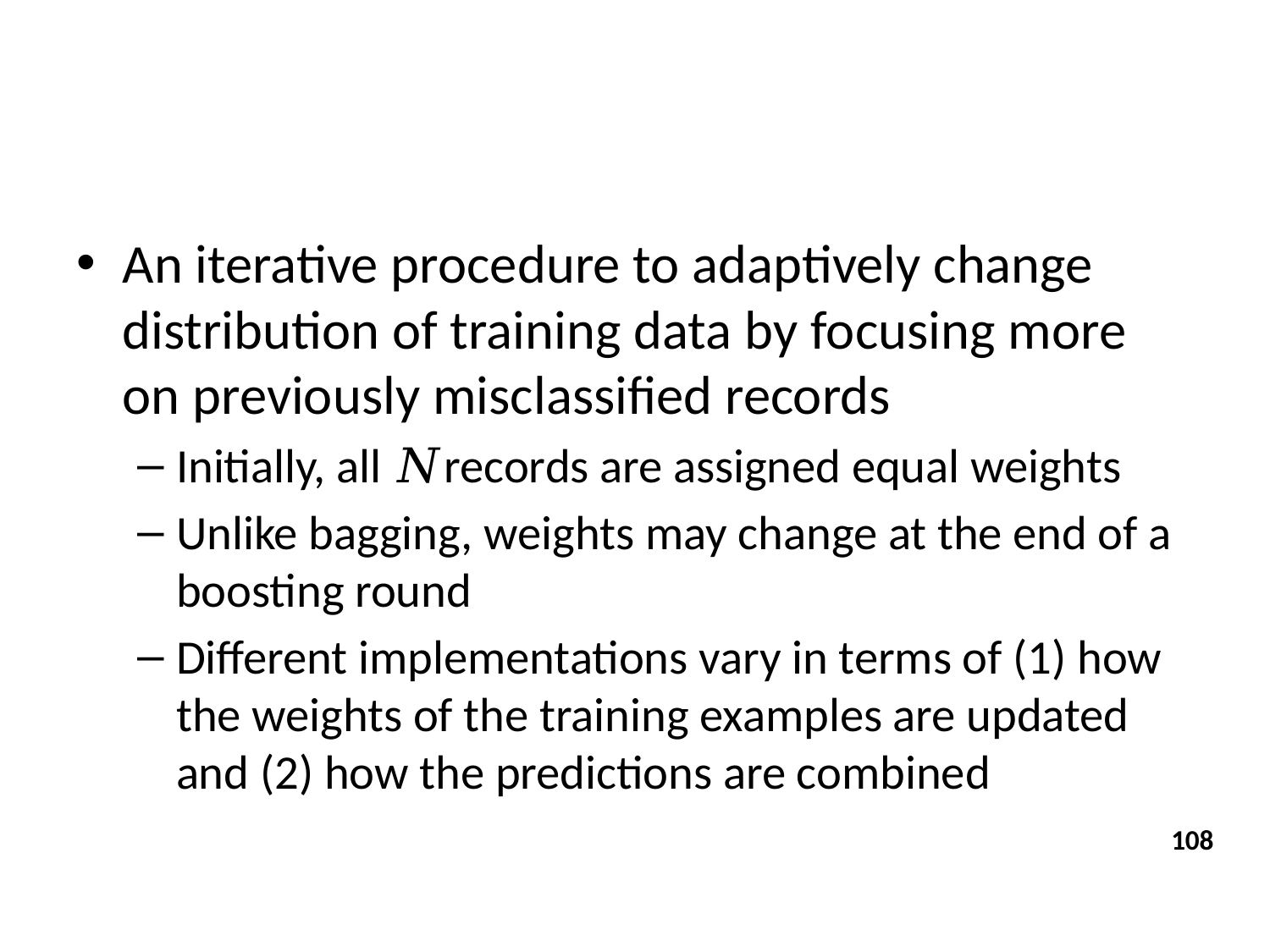

#
An iterative procedure to adaptively change distribution of training data by focusing more on previously misclassified records
Initially, all 𝑁records are assigned equal weights
Unlike bagging, weights may change at the end of a boosting round
Different implementations vary in terms of (1) how the weights of the training examples are updated and (2) how the predictions are combined